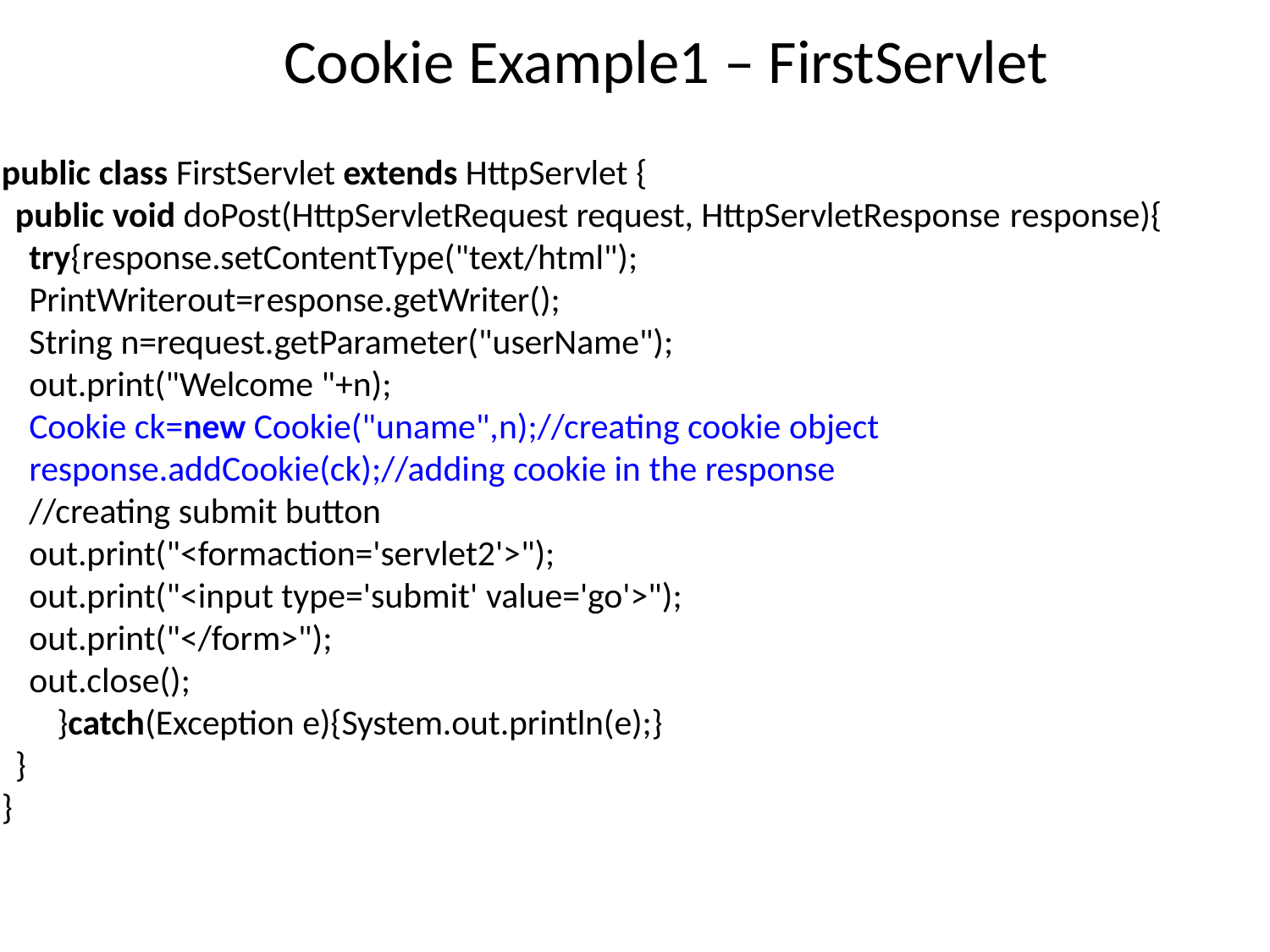

# Cookie Example1 – FirstServlet
public class FirstServlet extends HttpServlet {
public void doPost(HttpServletRequest request, HttpServletResponse response){
try{response.setContentType("text/html");  PrintWriterout=response.getWriter();
String n=request.getParameter("userName");  out.print("Welcome "+n);
Cookie ck=new Cookie("uname",n);//creating cookie object  response.addCookie(ck);//adding cookie in the response
//creating submit button  out.print("<formaction='servlet2'>");
out.print("<input type='submit' value='go'>");  out.print("</form>");
out.close();
}catch(Exception e){System.out.println(e);}
}
}